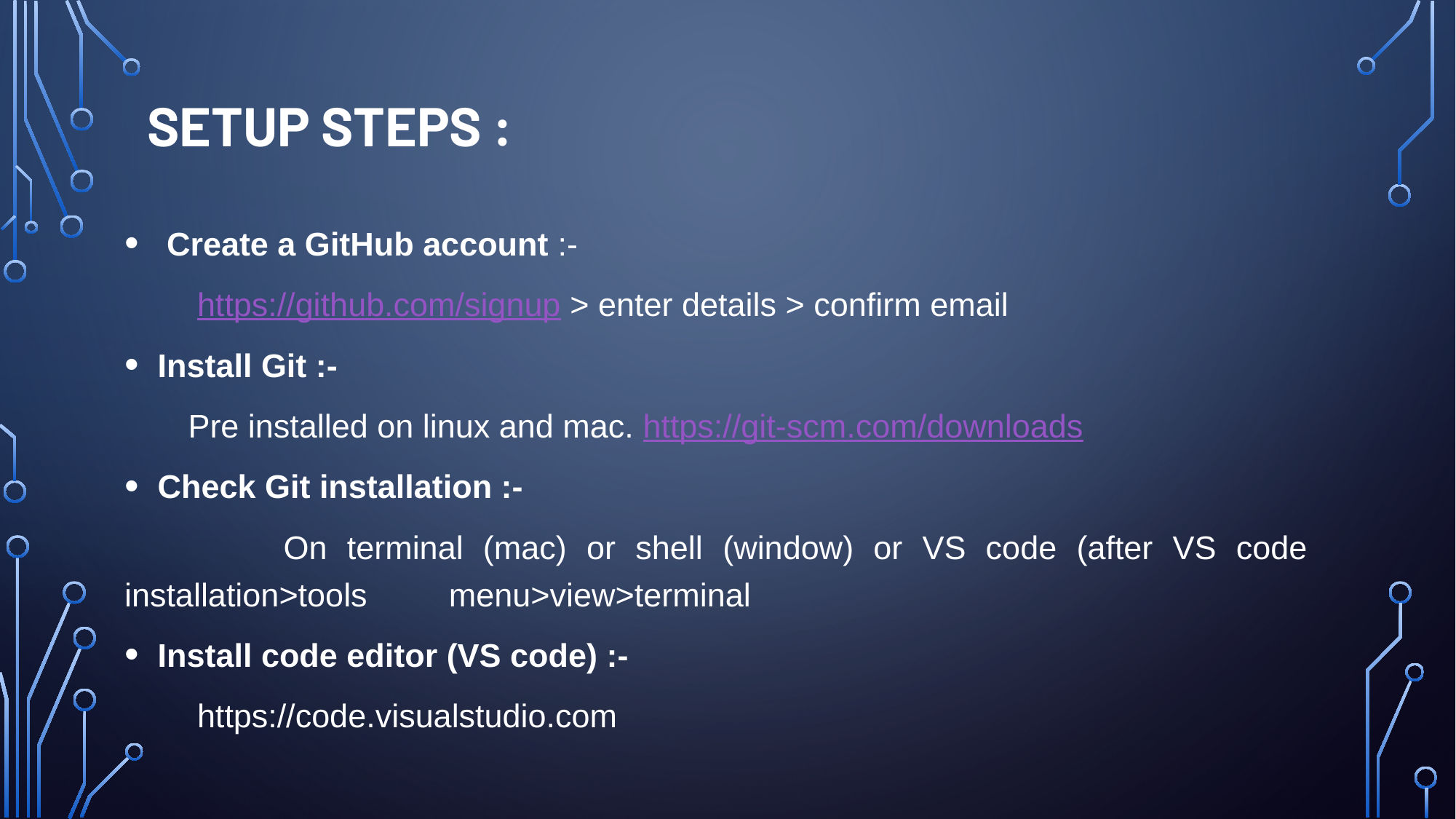

# SETUP steps :
 Create a GitHub account :-
        https://github.com/signup > enter details > confirm email
Install Git :-
       Pre installed on linux and mac. https://git-scm.com/downloads
Check Git installation :-
        On terminal (mac) or shell (window) or VS code (after VS code installation>tools         menu>view>terminal
Install code editor (VS code) :-
        https://code.visualstudio.com